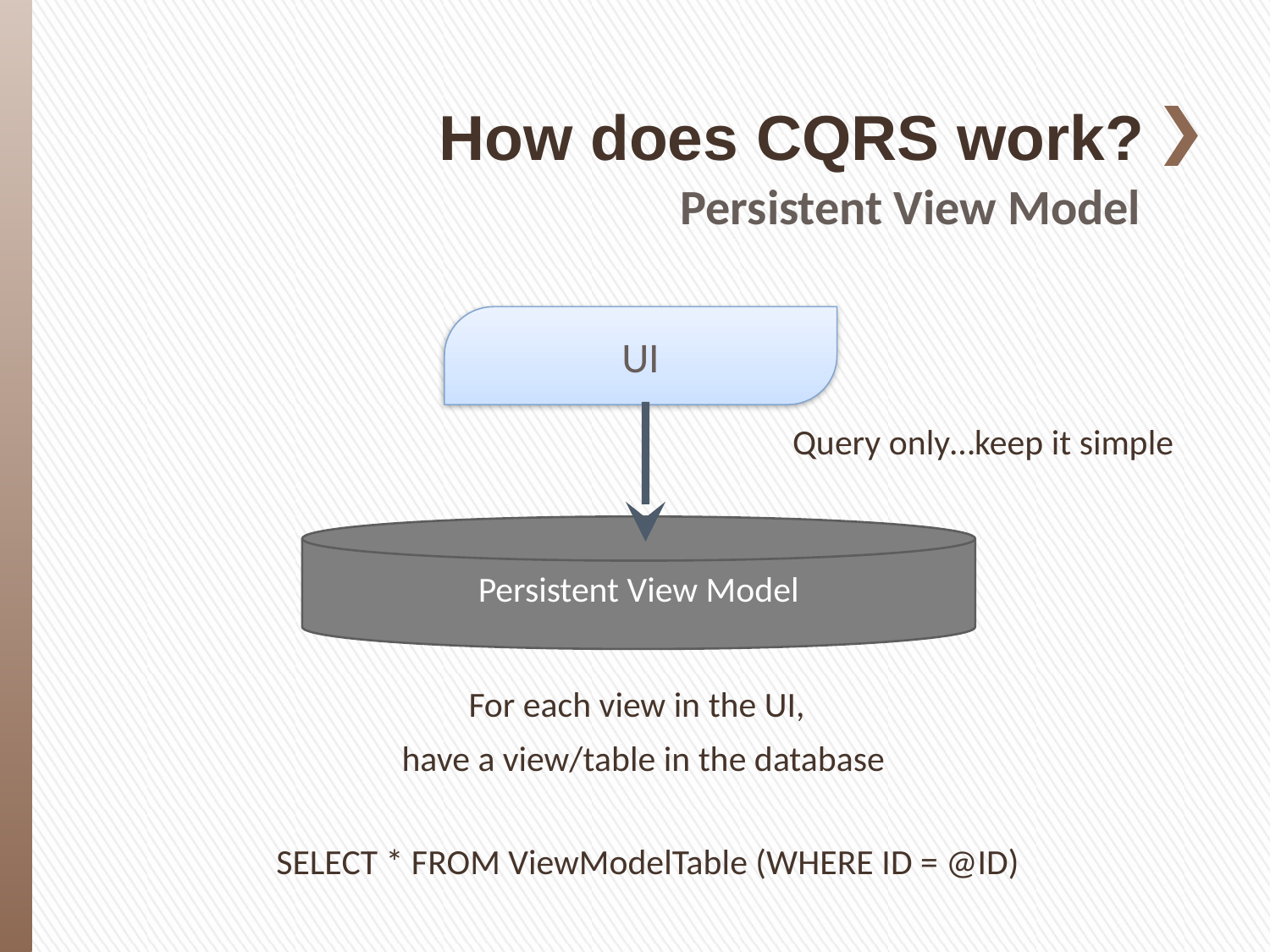

How does CQRS work?
Persistent View Model
UI

Query only…keep it simple
Persistent View Model
For each view in the UI,
have a view/table in the database
SELECT * FROM ViewModelTable (WHERE ID = @ID)